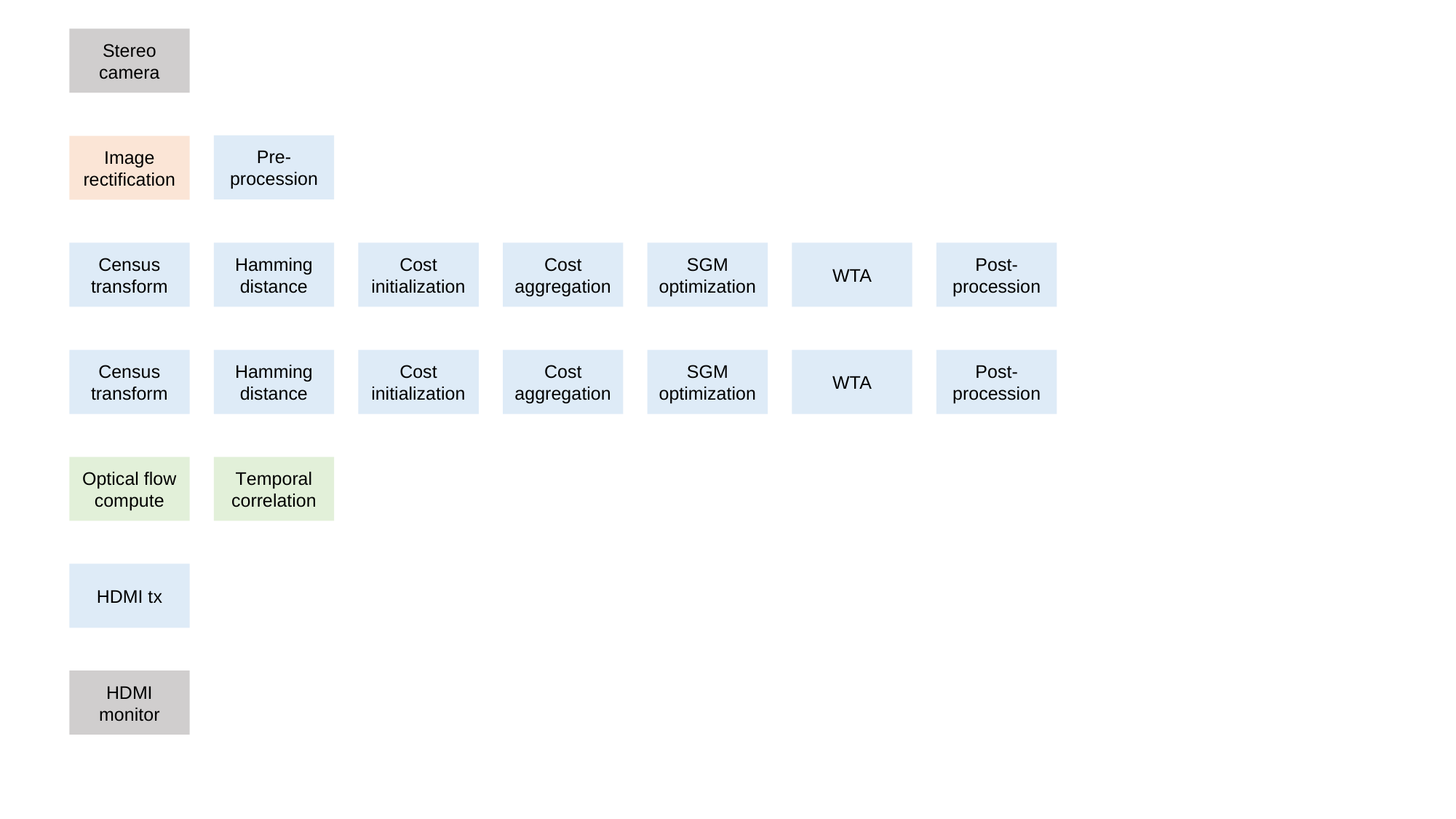

Stereo
camera
Pre-procession
Image
rectification
SGM
optimization
WTA
Post-procession
Cost
aggregation
Hamming
distance
Cost
initialization
Census
transform
SGM
optimization
WTA
Post-procession
Cost
aggregation
Hamming
distance
Cost
initialization
Census
transform
Optical flow
compute
Temporal
correlation
HDMI tx
HDMI
monitor